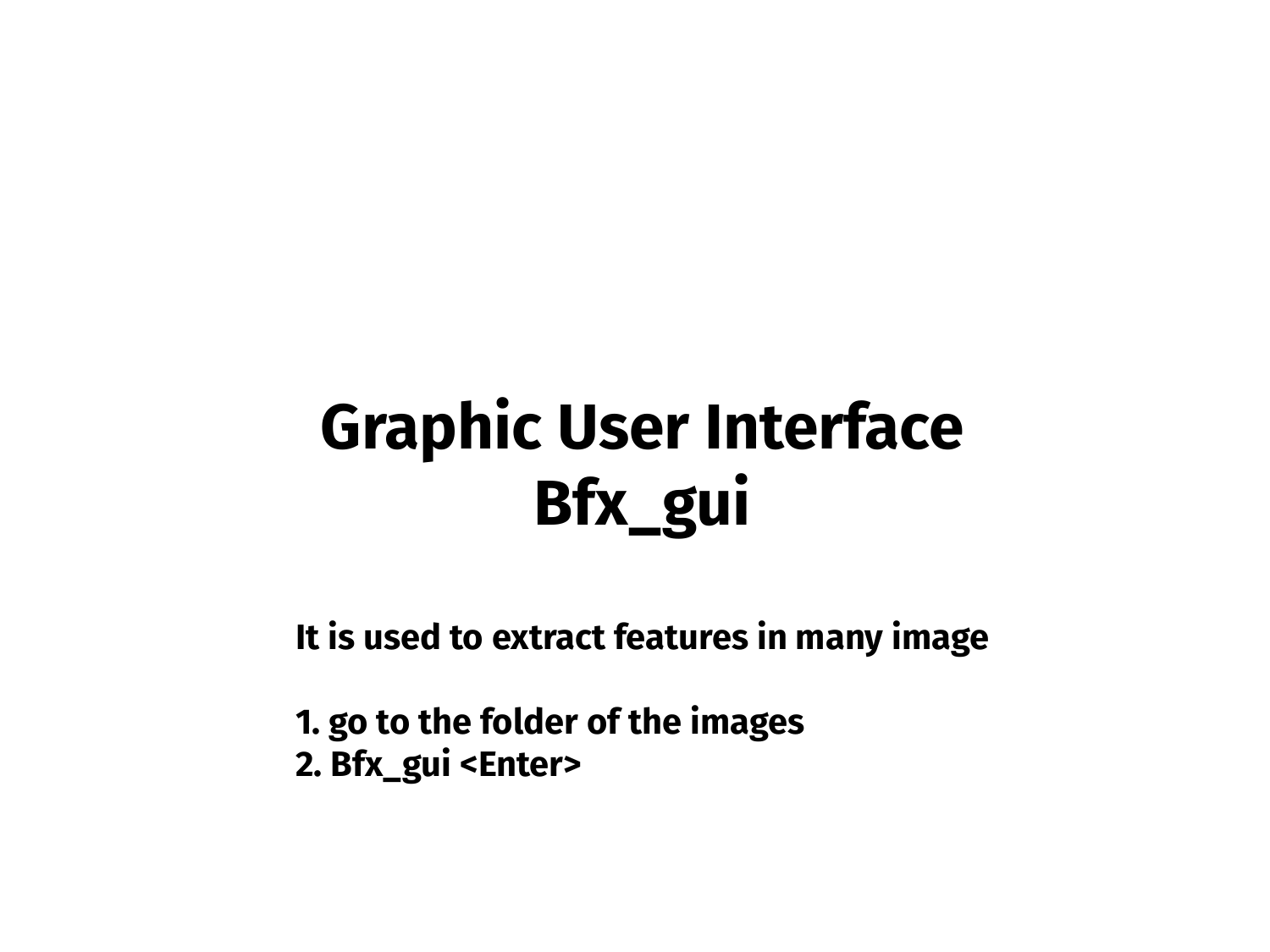

Graphic User Interface
Bfx_gui

It is used to extract features in many image

1. go to the folder of the images
2. Bfx_gui <Enter>